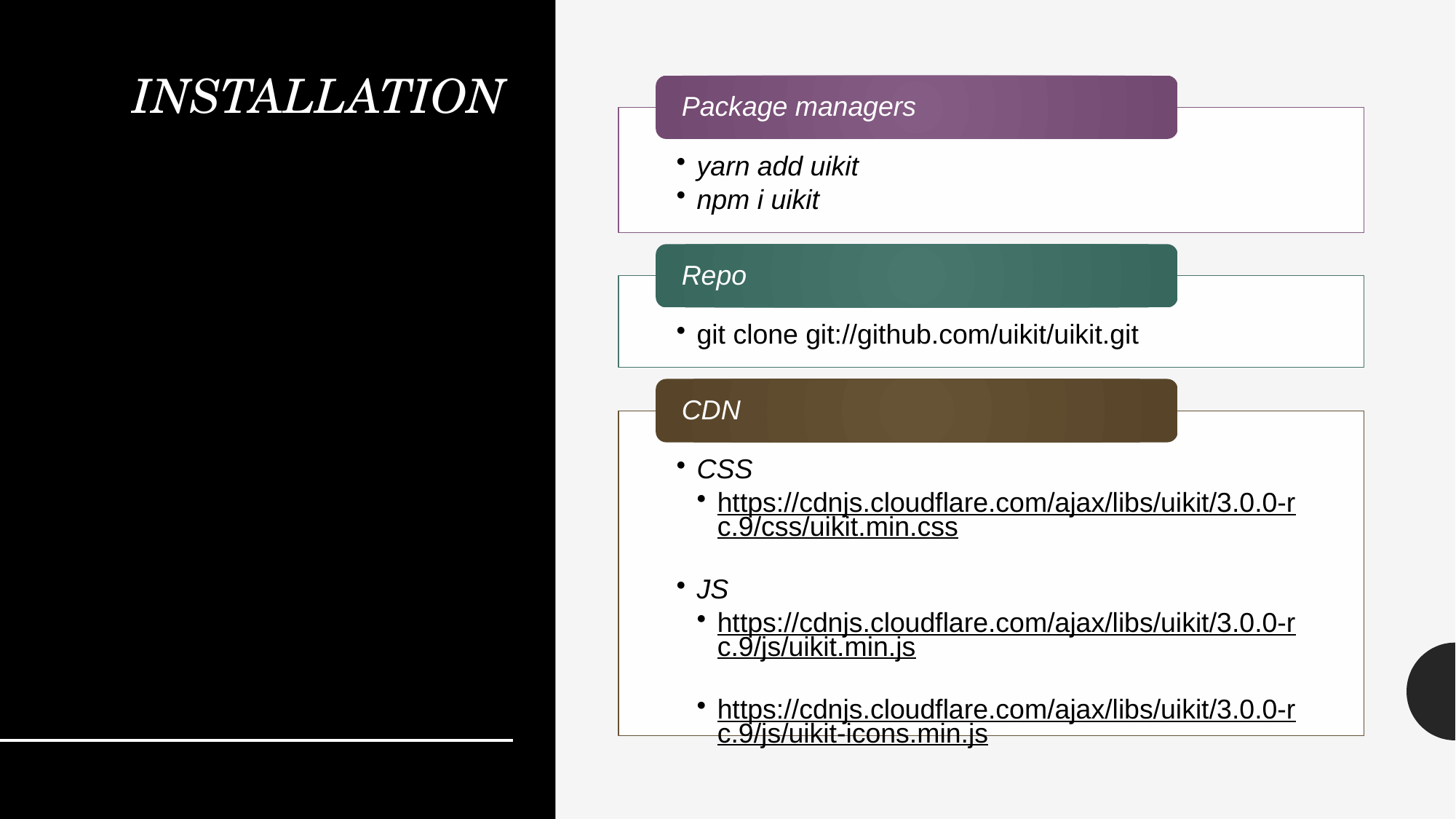

# Installation
yarn add uikit
npm i uikit
Package managers
git clone git://github.com/uikit/uikit.git
Repo
CSS
https://cdnjs.cloudflare.com/ajax/libs/uikit/3.0.0-rc.9/css/uikit.min.css
JS
https://cdnjs.cloudflare.com/ajax/libs/uikit/3.0.0-rc.9/js/uikit.min.js
https://cdnjs.cloudflare.com/ajax/libs/uikit/3.0.0-rc.9/js/uikit-icons.min.js
CDN